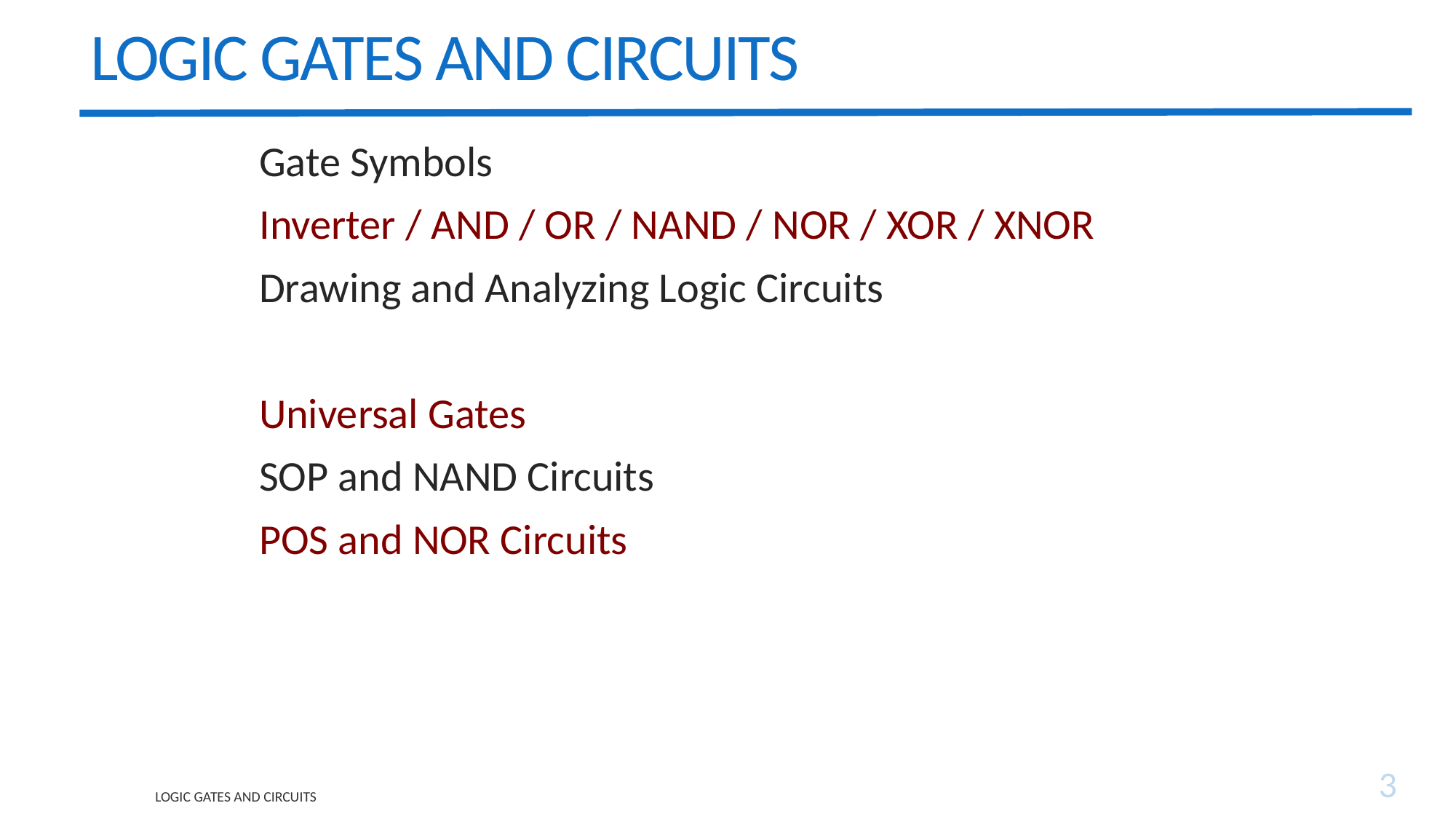

# LOGIC GATES AND CIRCUITS
Gate Symbols
Inverter / AND / OR / NAND / NOR / XOR / XNOR
Drawing and Analyzing Logic Circuits

Universal Gates
SOP and NAND Circuits
POS and NOR Circuits
3
Logic Gates and Circuits